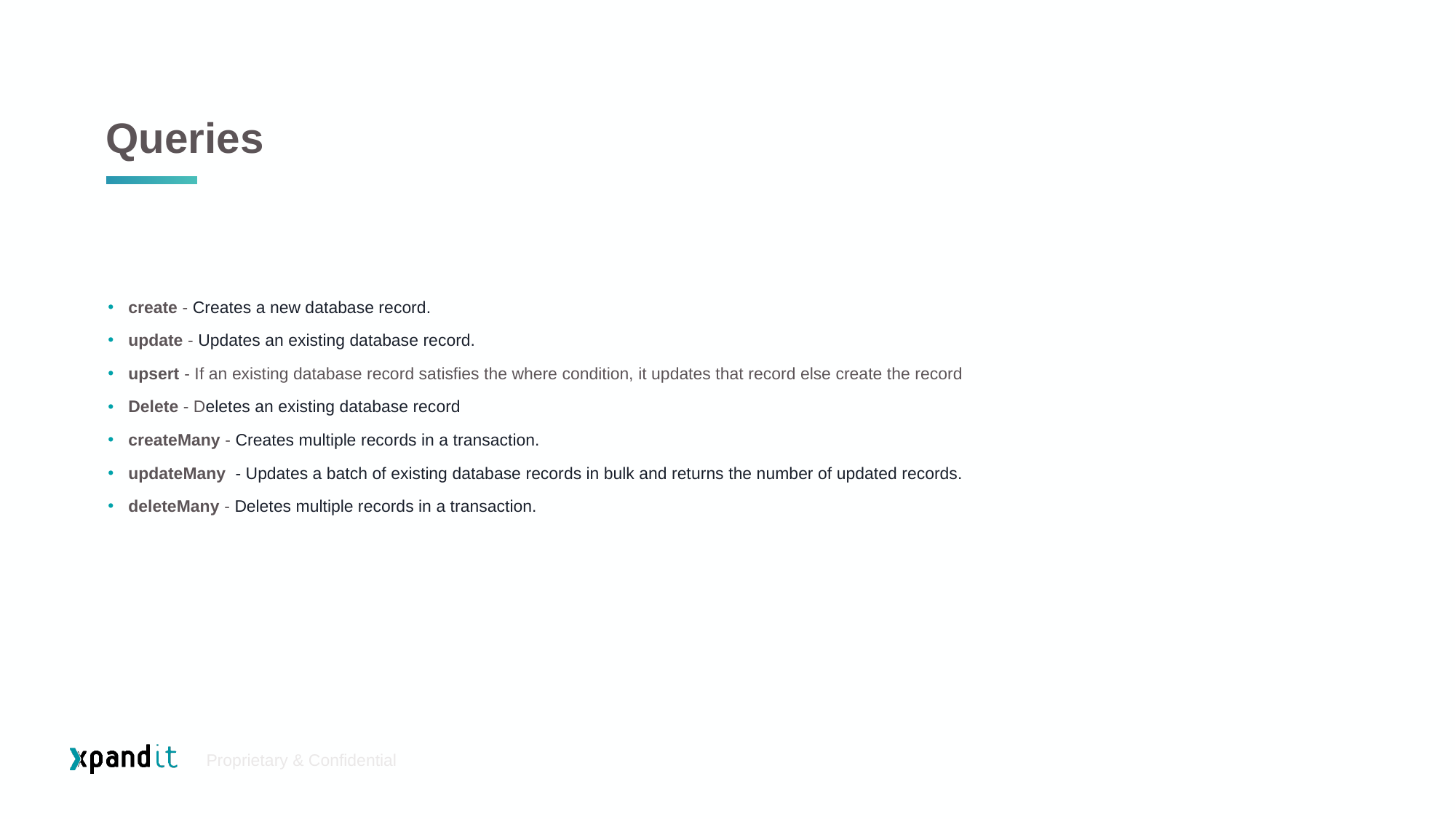

# Queries

create - Creates a new database record.
update - Updates an existing database record.
upsert - If an existing database record satisfies the where condition, it updates that record else create the record
Delete - Deletes an existing database record
createMany - Creates multiple records in a transaction.
updateMany  - Updates a batch of existing database records in bulk and returns the number of updated records.
deleteMany - Deletes multiple records in a transaction.